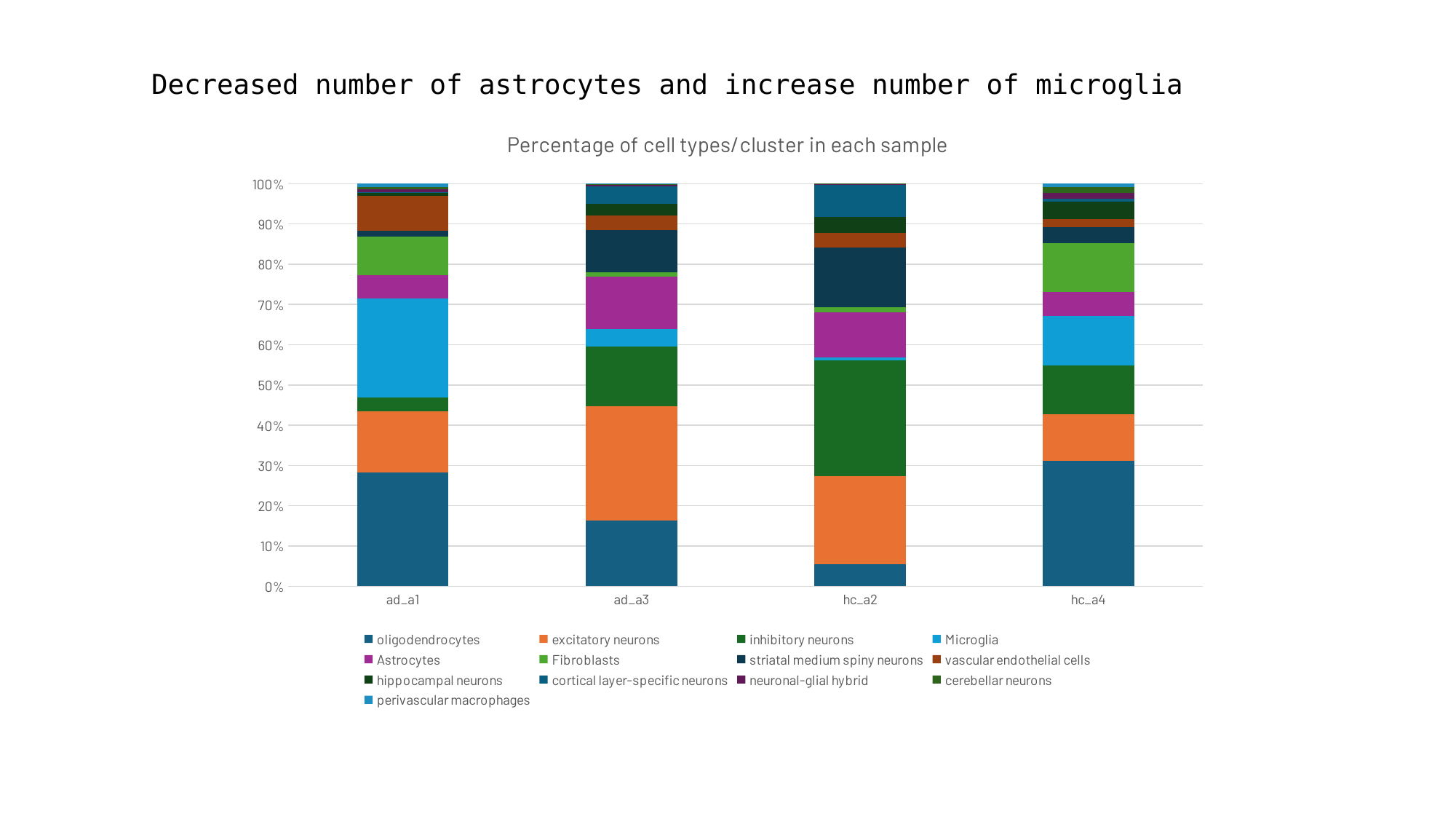

Decreased number of astrocytes and increase number of microglia

### Chart: Percentage of cell types/cluster in each sample

| Category | oligodendrocytes | excitatory neurons | inhibitory neurons | Microglia | Astrocytes | Fibroblasts | striatal medium spiny neurons | vascular endothelial cells | hippocampal neurons | cortical layer-specific neurons | neuronal-glial hybrid | cerebellar neurons | perivascular macrophages |
|---|---|---|---|---|---|---|---|---|---|---|---|---|---|
| ad_a1 | 1525.0 | 818.0 | 185.0 | 1329.0 | 305.0 | 522.0 | 74.0 | 471.0 | 36.0 | 14.0 | 33.0 | 29.0 | 50.0 |
| ad_a3 | 551.0 | 952.0 | 500.0 | 150.0 | 435.0 | 40.0 | 351.0 | 124.0 | 93.0 | 149.0 | 13.0 | 8.0 | 1.0 |
| hc_a2 | 226.0 | 910.0 | 1191.0 | 31.0 | 462.0 | 56.0 | 615.0 | 150.0 | 166.0 | 330.0 | 10.0 | 1.0 | 0.0 |
| hc_a4 | 2570.0 | 966.0 | 994.0 | 1013.0 | 497.0 | 997.0 | 332.0 | 170.0 | 354.0 | 69.0 | 107.0 | 125.0 | 71.0 |